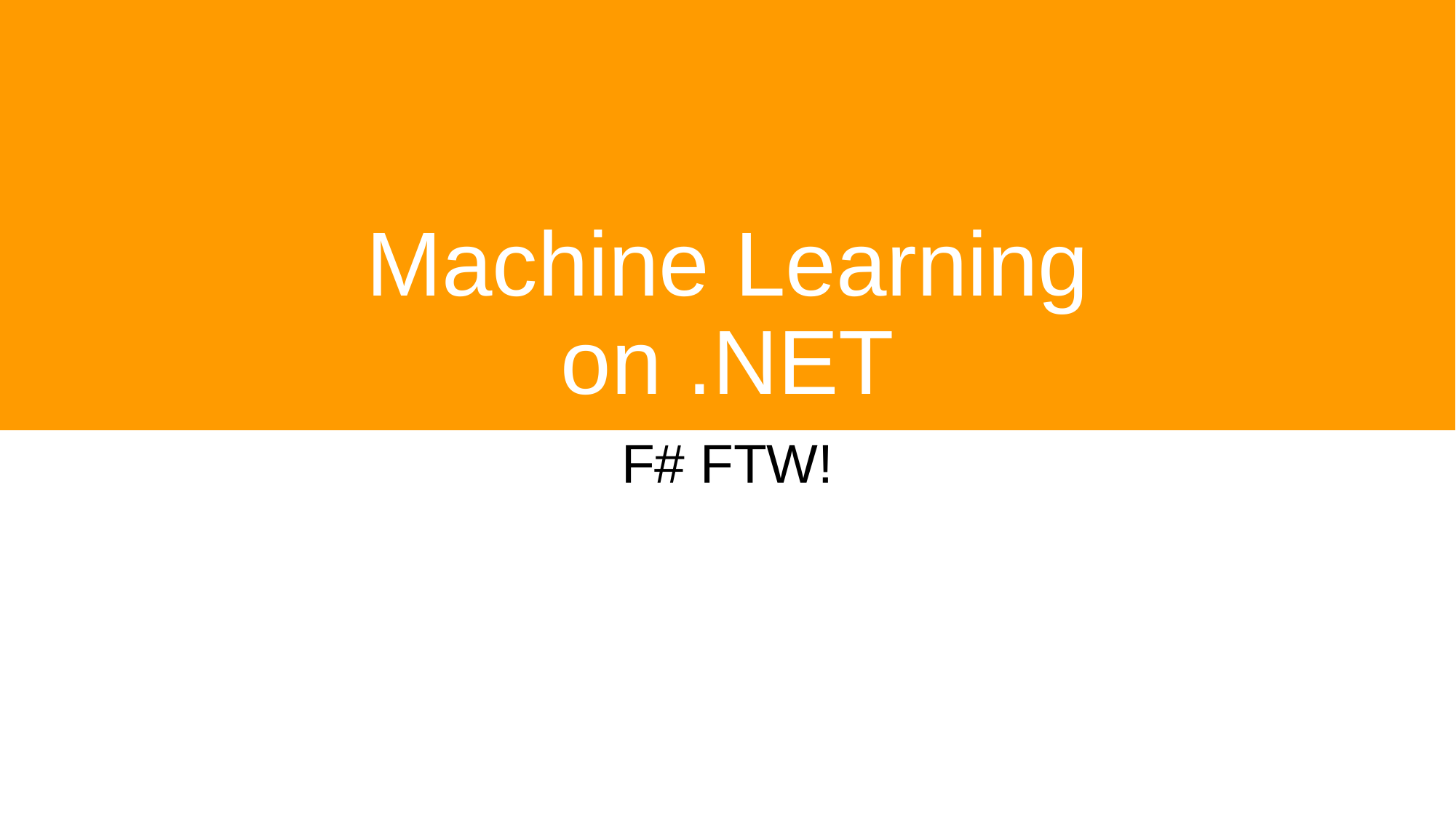

# Machine Learning on .NET
F# FTW!